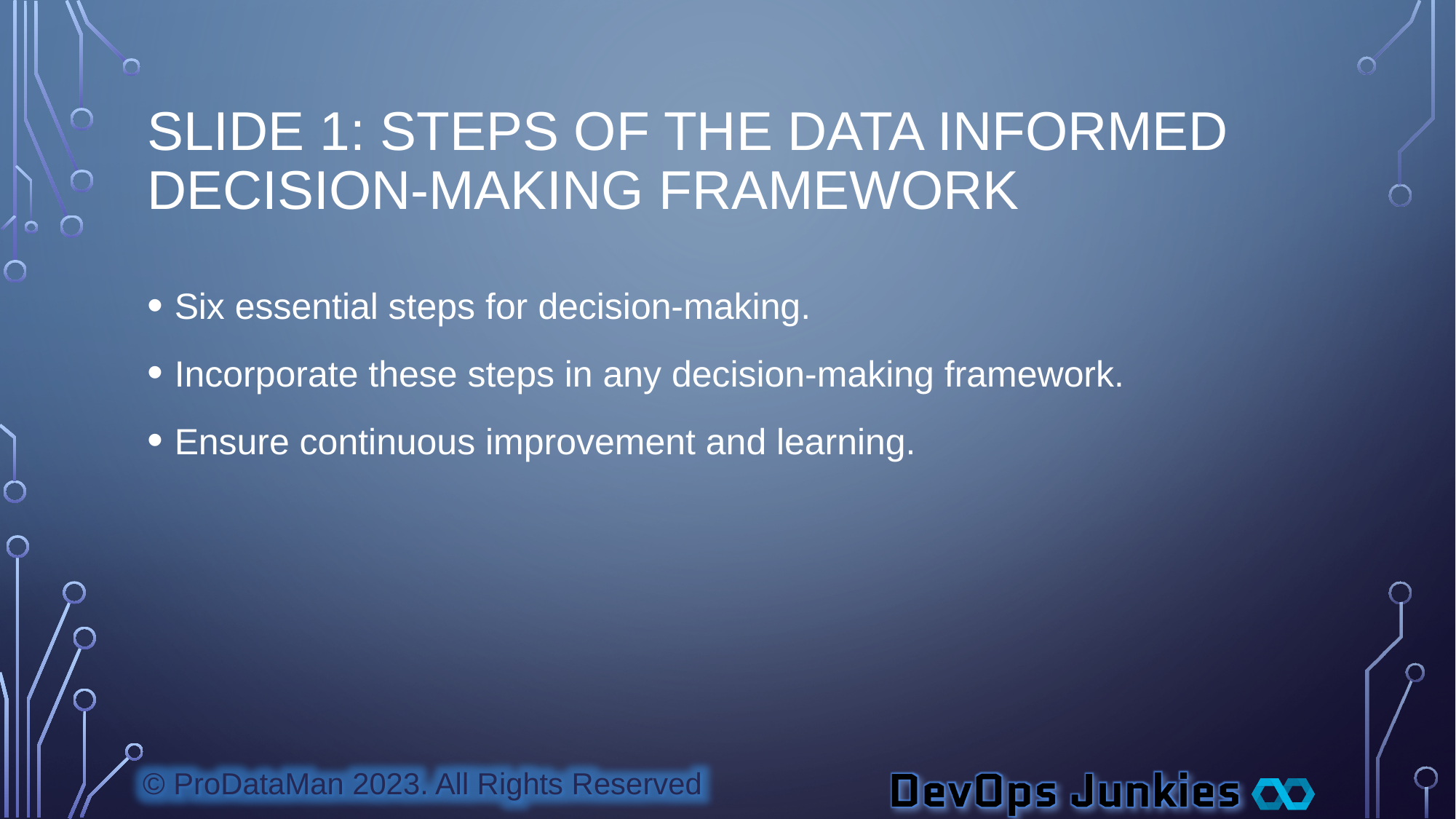

# Slide 1: Steps of the Data Informed Decision-Making Framework
Six essential steps for decision-making.
Incorporate these steps in any decision-making framework.
Ensure continuous improvement and learning.